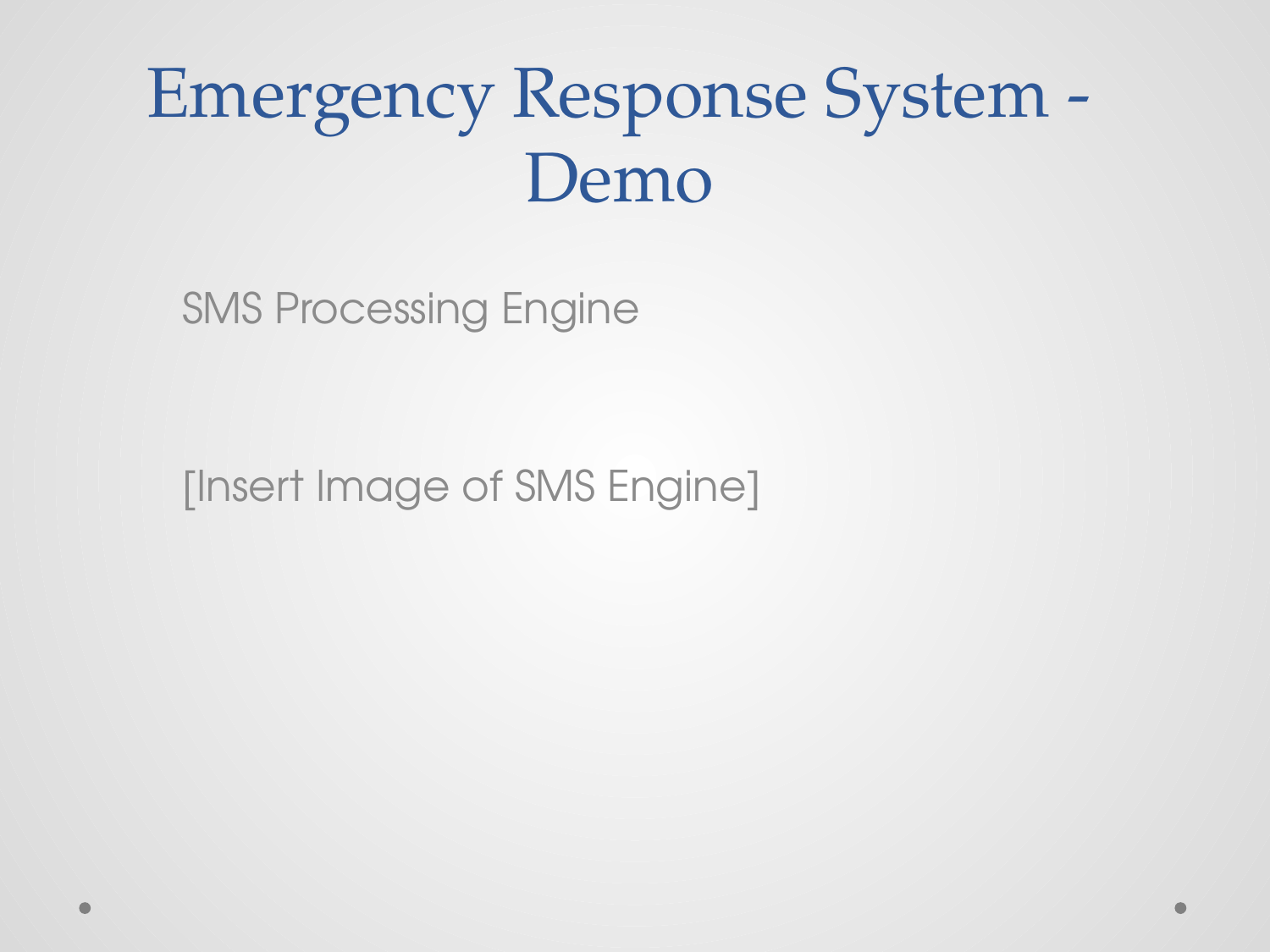

# Emergency Response System - Demo
SMS Processing Engine

[Insert Image of SMS Engine]